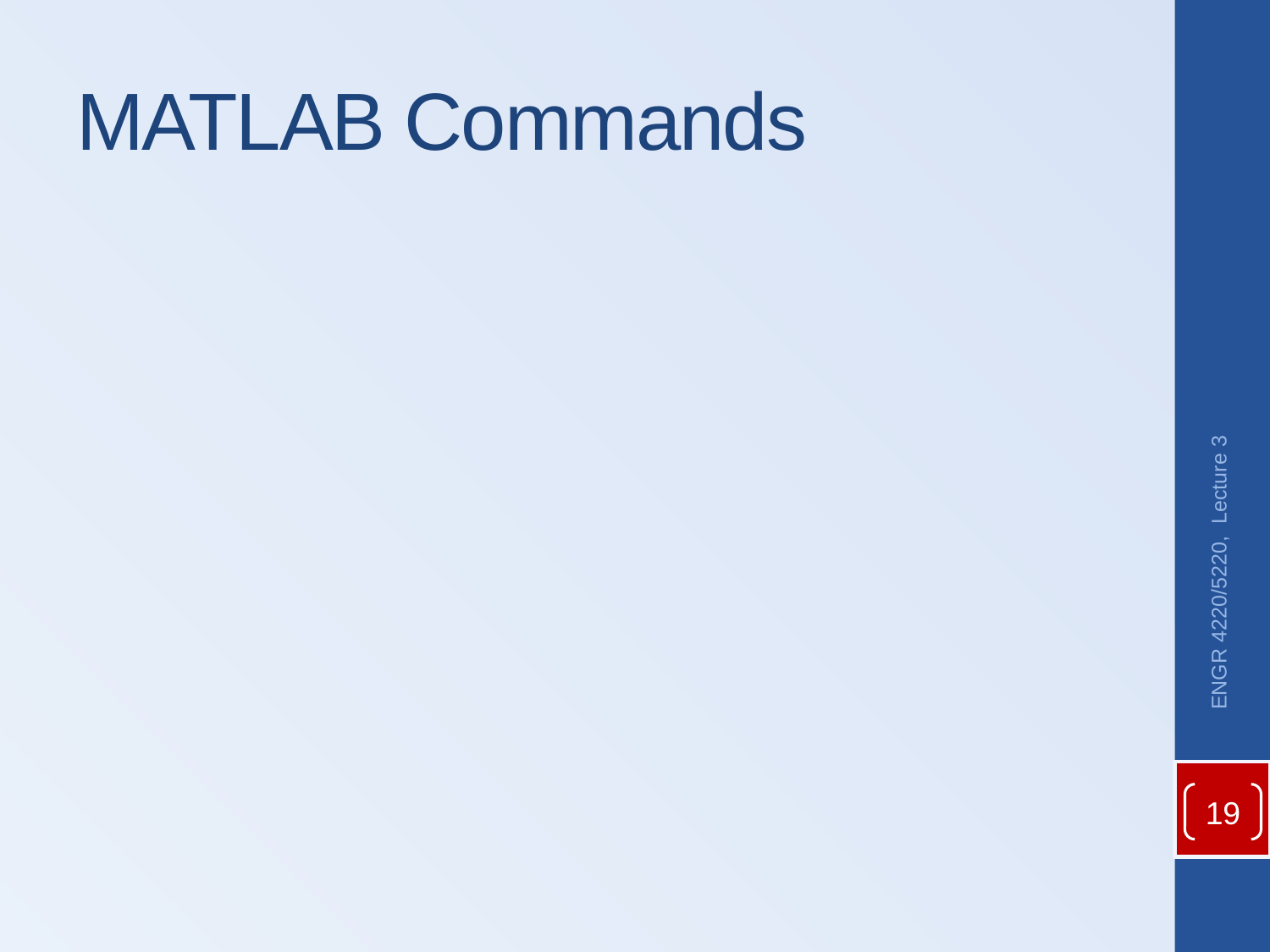

# MATLAB Commands
ENGR 4220/5220,  Lecture 3
19